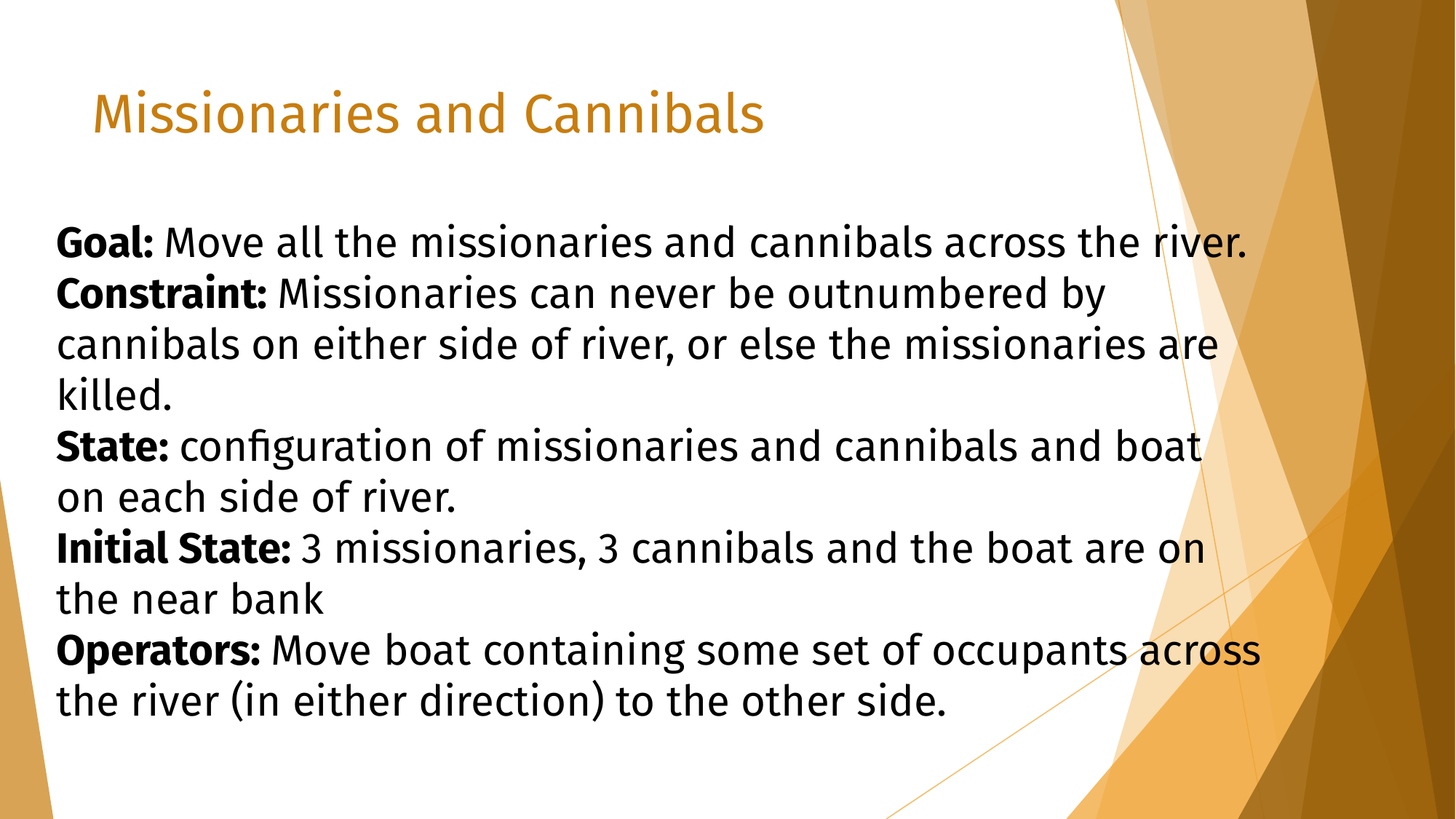

# Missionaries and Cannibals
Goal: Move all the missionaries and cannibals across the river.
Constraint: Missionaries can never be outnumbered by cannibals on either side of river, or else the missionaries are killed.
State: configuration of missionaries and cannibals and boat on each side of river.
Initial State: 3 missionaries, 3 cannibals and the boat are on the near bank
Operators: Move boat containing some set of occupants across the river (in either direction) to the other side.